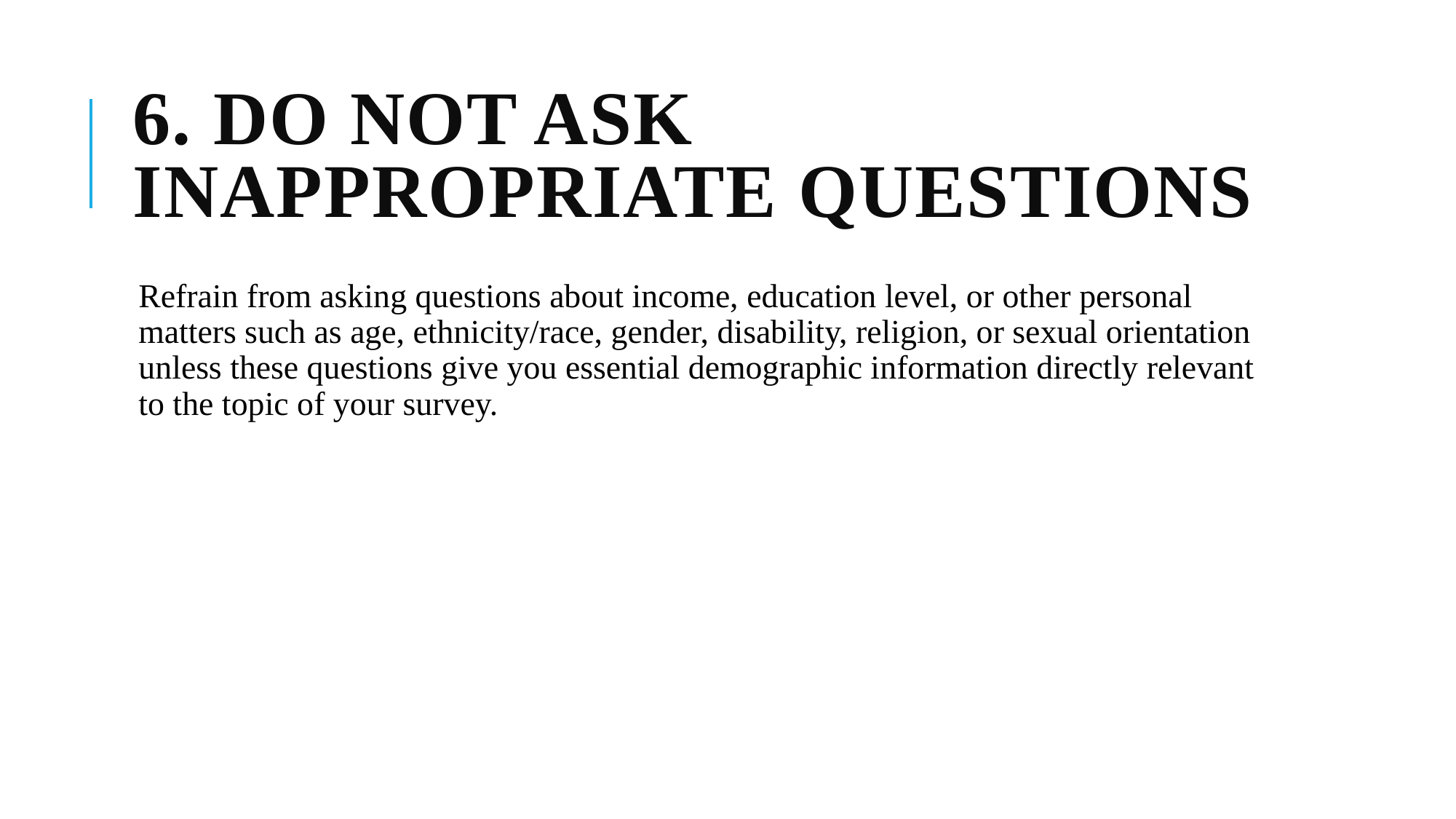

# 6. Do not ask inappropriate questions
Refrain from asking questions about income, education level, or other personal matters such as age, ethnicity/race, gender, disability, religion, or sexual orientation unless these questions give you essential demographic information directly relevant to the topic of your survey.